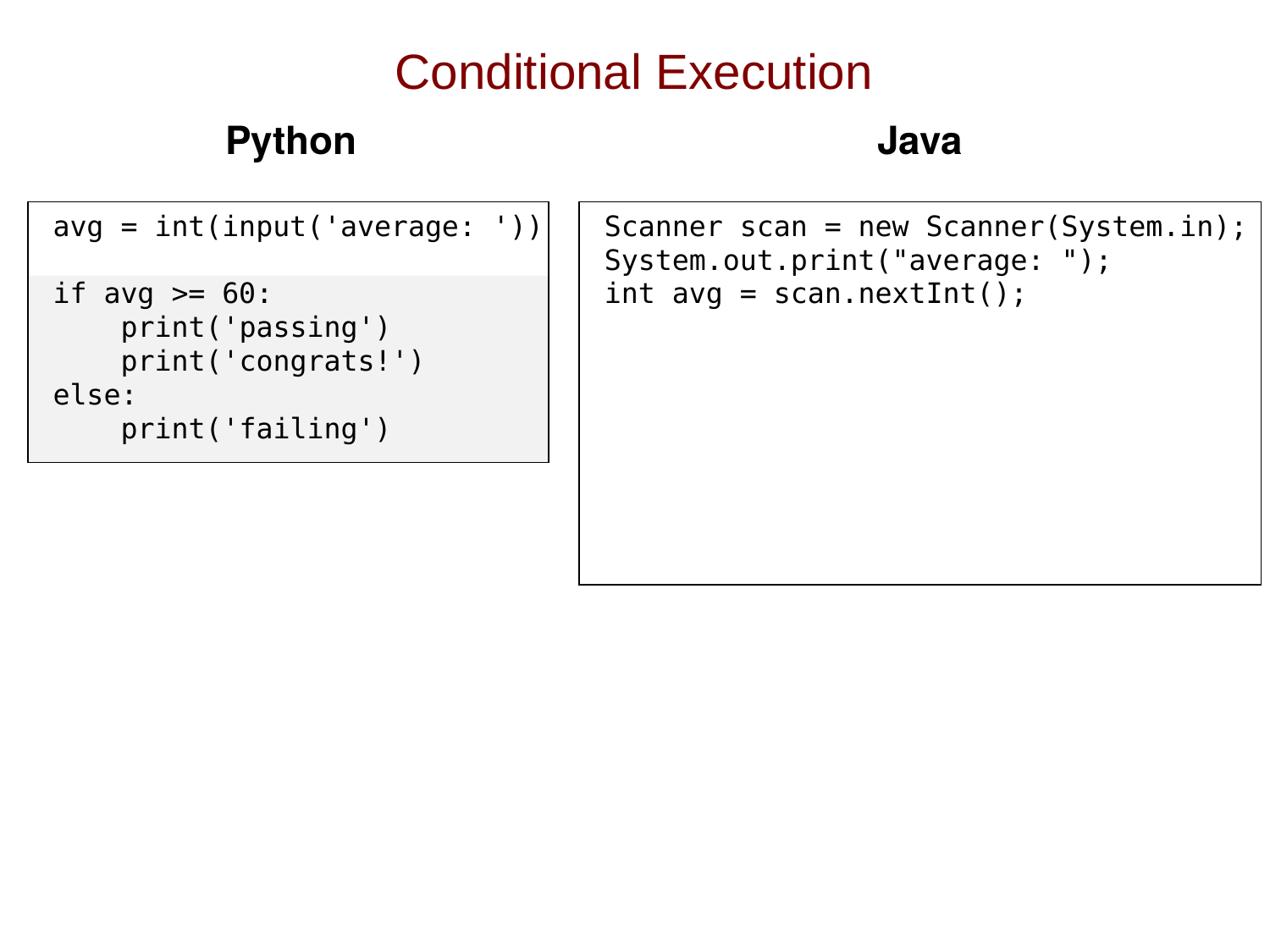

# Conditional Execution
Python

Java

avg = int(input('average: '))

if avg >= 60:
    print('passing')
    print('congrats!')
else:
    print('failing')

Scanner scan = new Scanner(System.in);
System.out.print("average: ");
int avg = scan.nextInt();